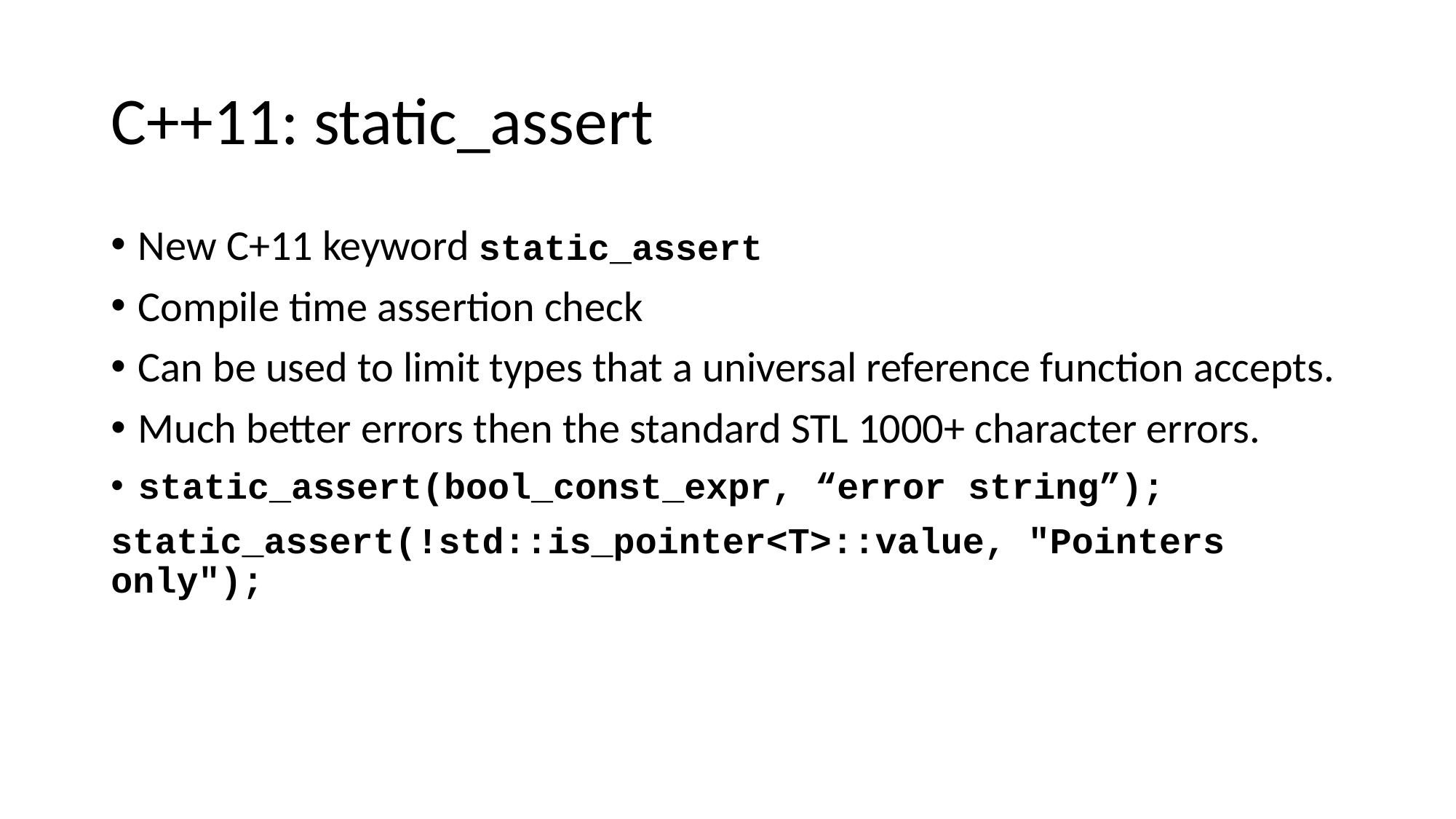

# C++11: static_assert
New C+11 keyword static_assert
Compile time assertion check
Can be used to limit types that a universal reference function accepts.
Much better errors then the standard STL 1000+ character errors.
static_assert(bool_const_expr, “error string”);
static_assert(!std::is_pointer<T>::value, "Pointers only");